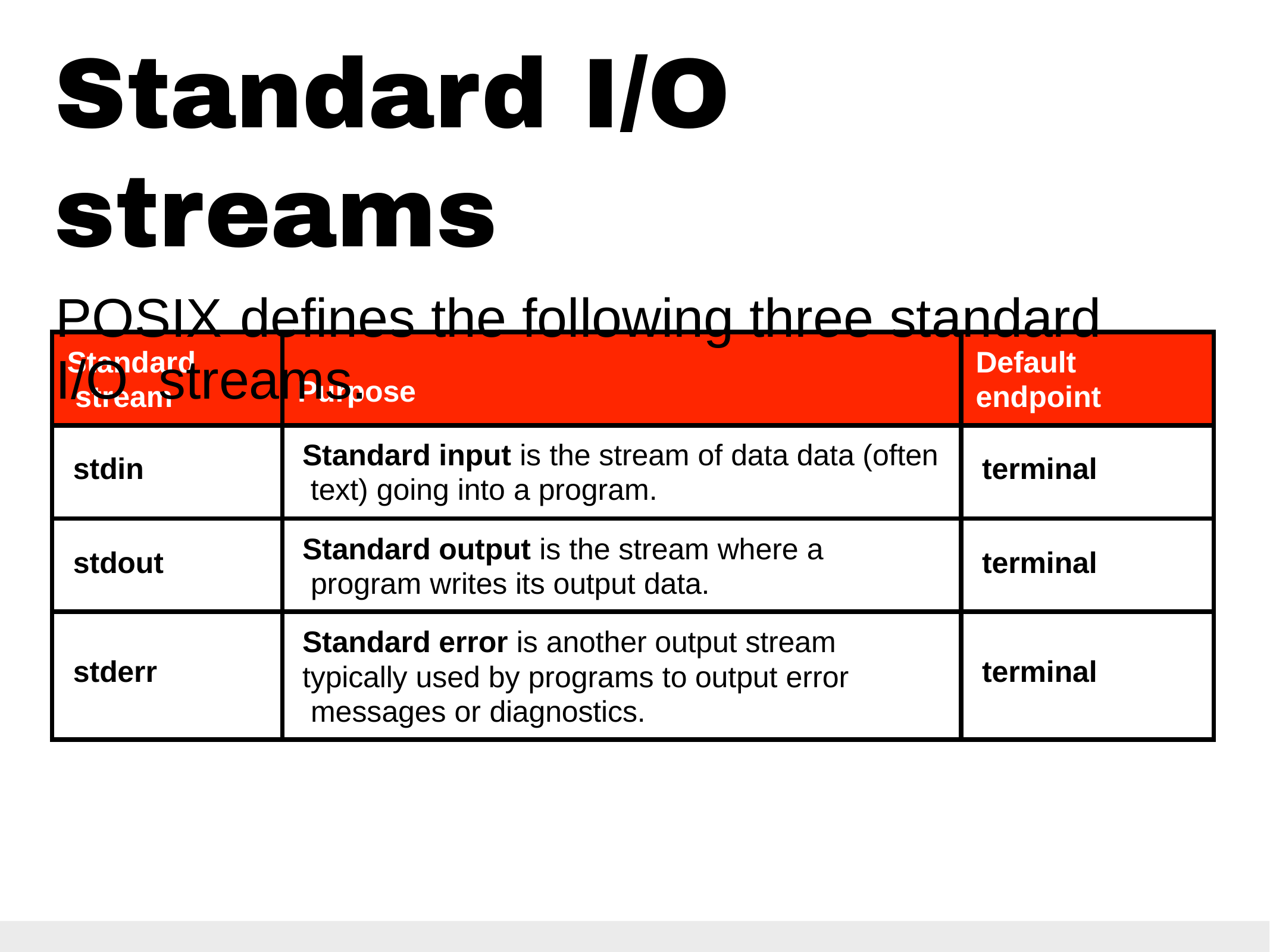

# Standard	I/O	streams
POSIX	defines the	following	three	standard I/O  streams.
| Standard stream | Purpose | Default endpoint |
| --- | --- | --- |
| stdin | Standard input is the stream of data data (often text) going into a program. | terminal |
| stdout | Standard output is the stream where a program writes its output data. | terminal |
| stderr | Standard error is another output stream typically used by programs to output error messages or diagnostics. | terminal |